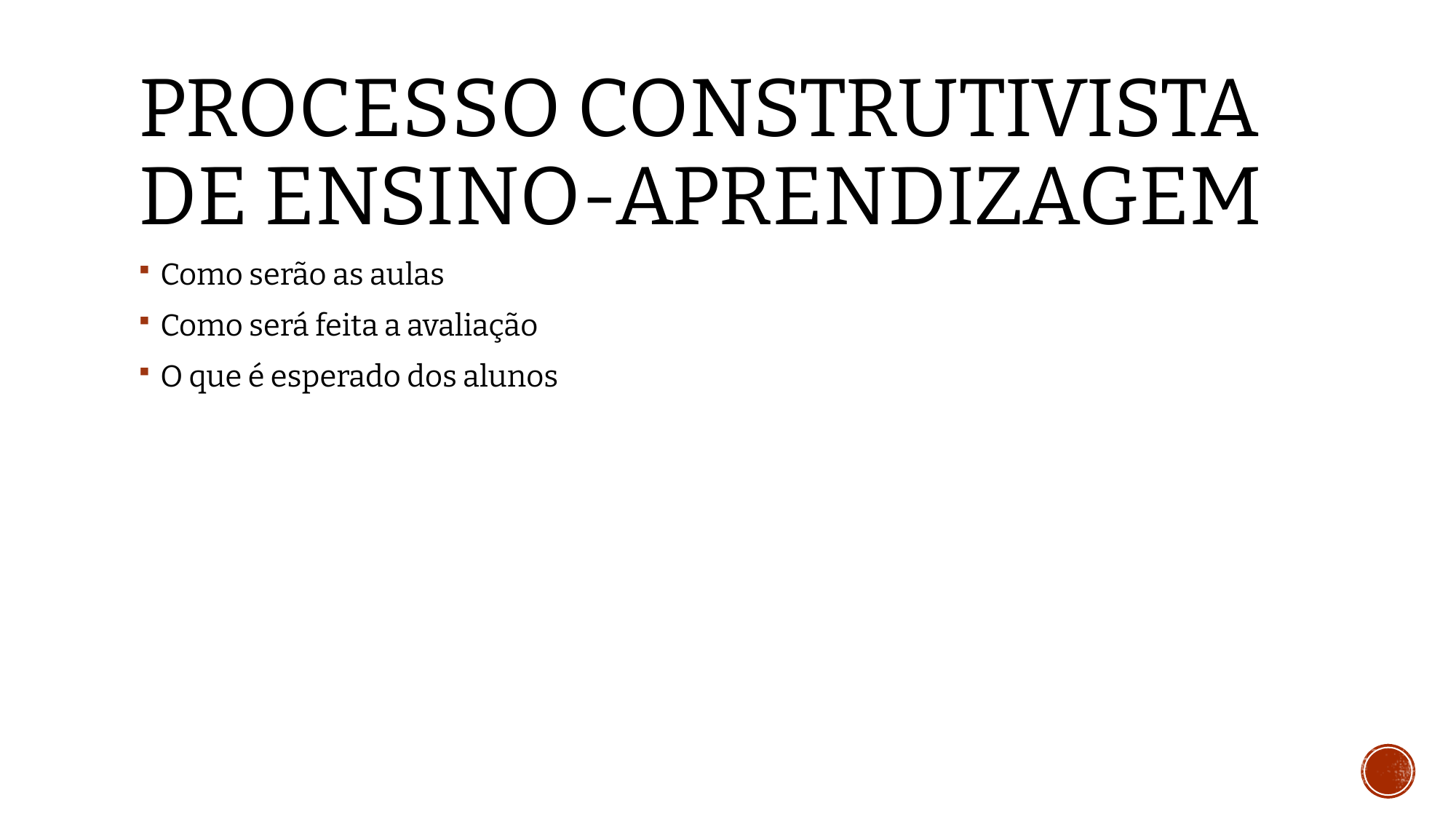

# Processo construtivista de ensino-aprendizagem
Como serão as aulas
Como será feita a avaliação
O que é esperado dos alunos